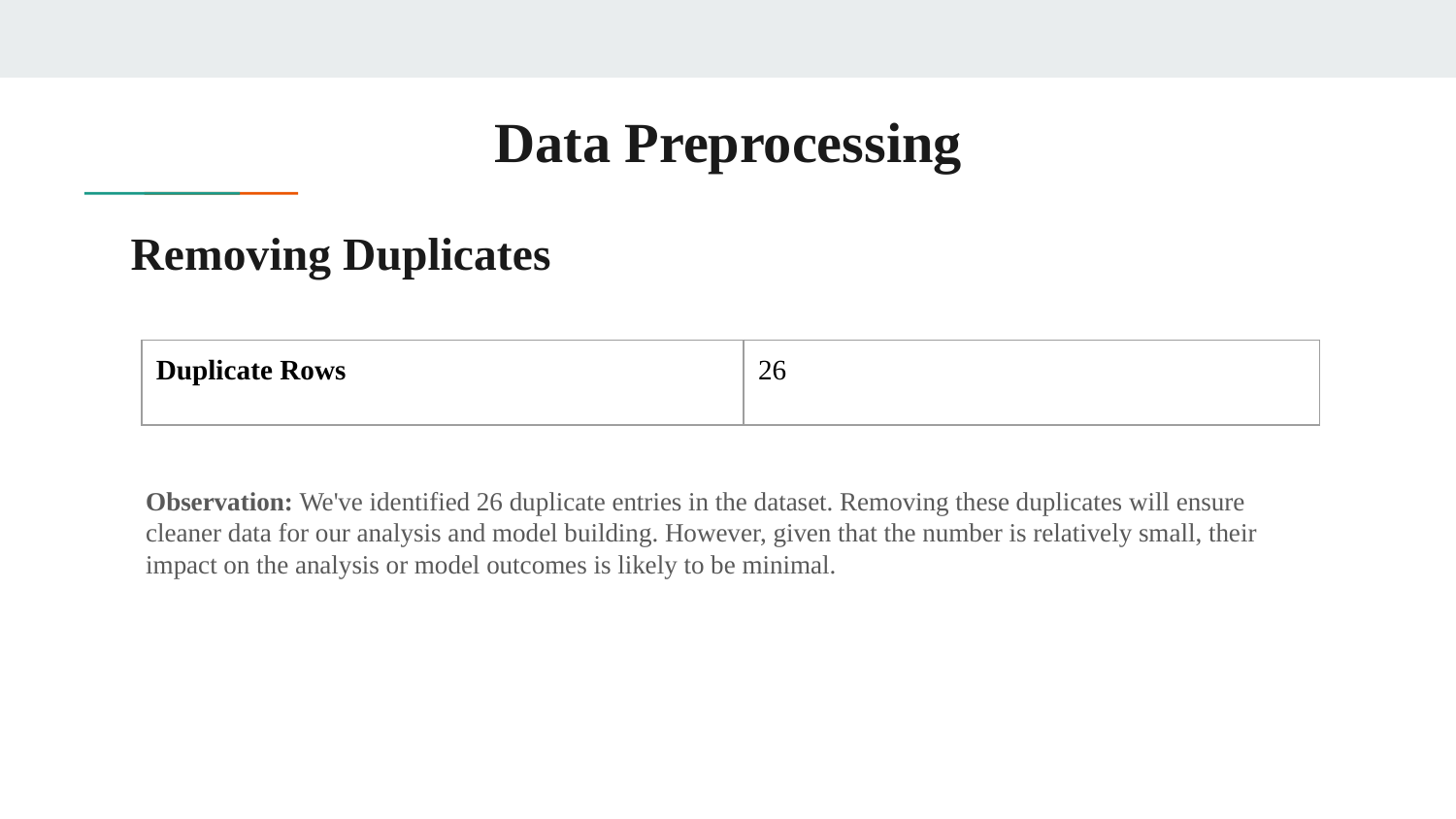

# Data Preprocessing
Removing Duplicates
| Duplicate Rows | 26 |
| --- | --- |

Observation: We've identified 26 duplicate entries in the dataset. Removing these duplicates will ensure cleaner data for our analysis and model building. However, given that the number is relatively small, their impact on the analysis or model outcomes is likely to be minimal.